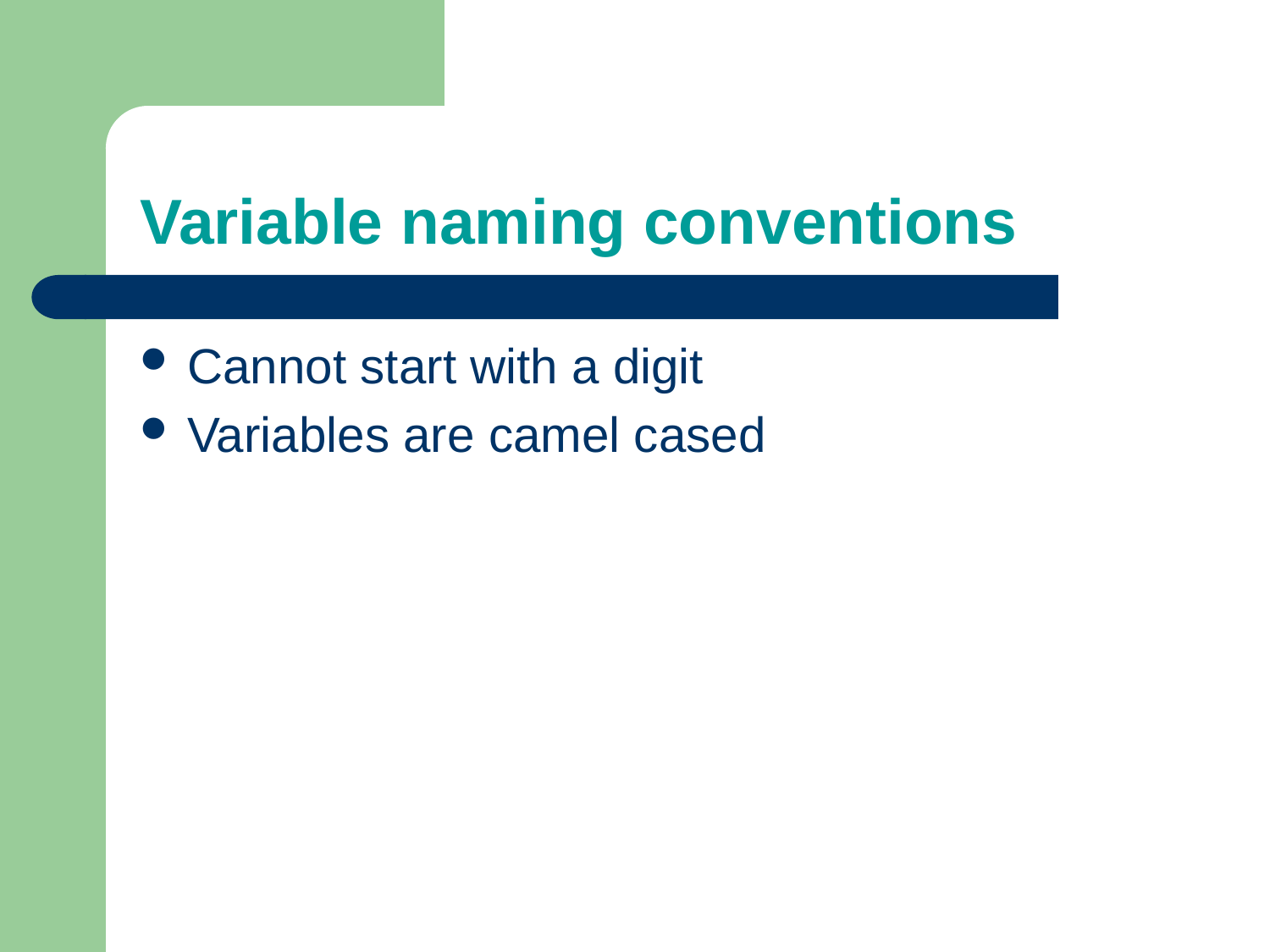

# Variable naming conventions
Cannot start with a digit
Variables are camel cased